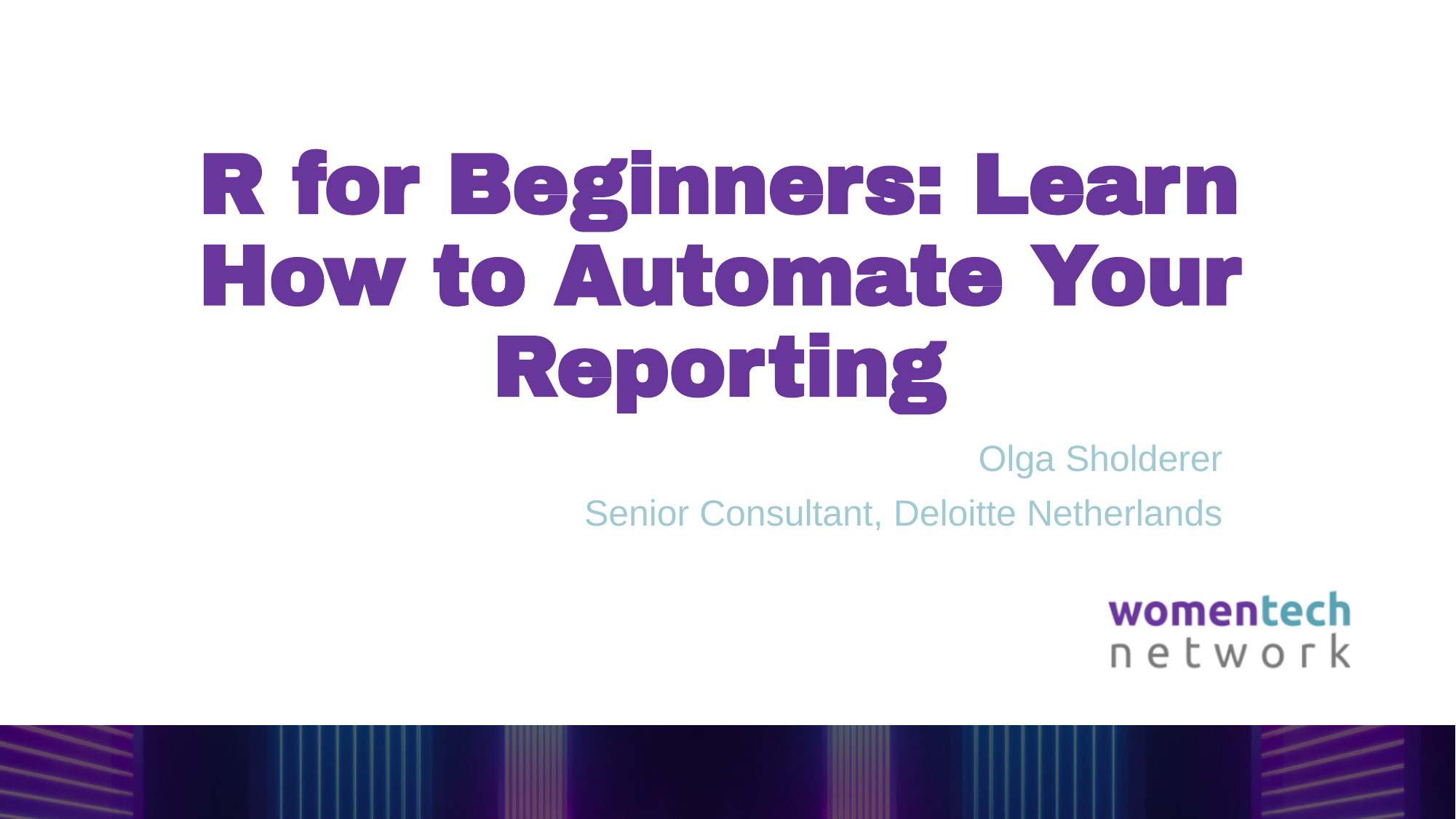

# R for Beginners: Learn How to Automate Your Reporting
Olga Sholderer
Senior Consultant, Deloitte Netherlands